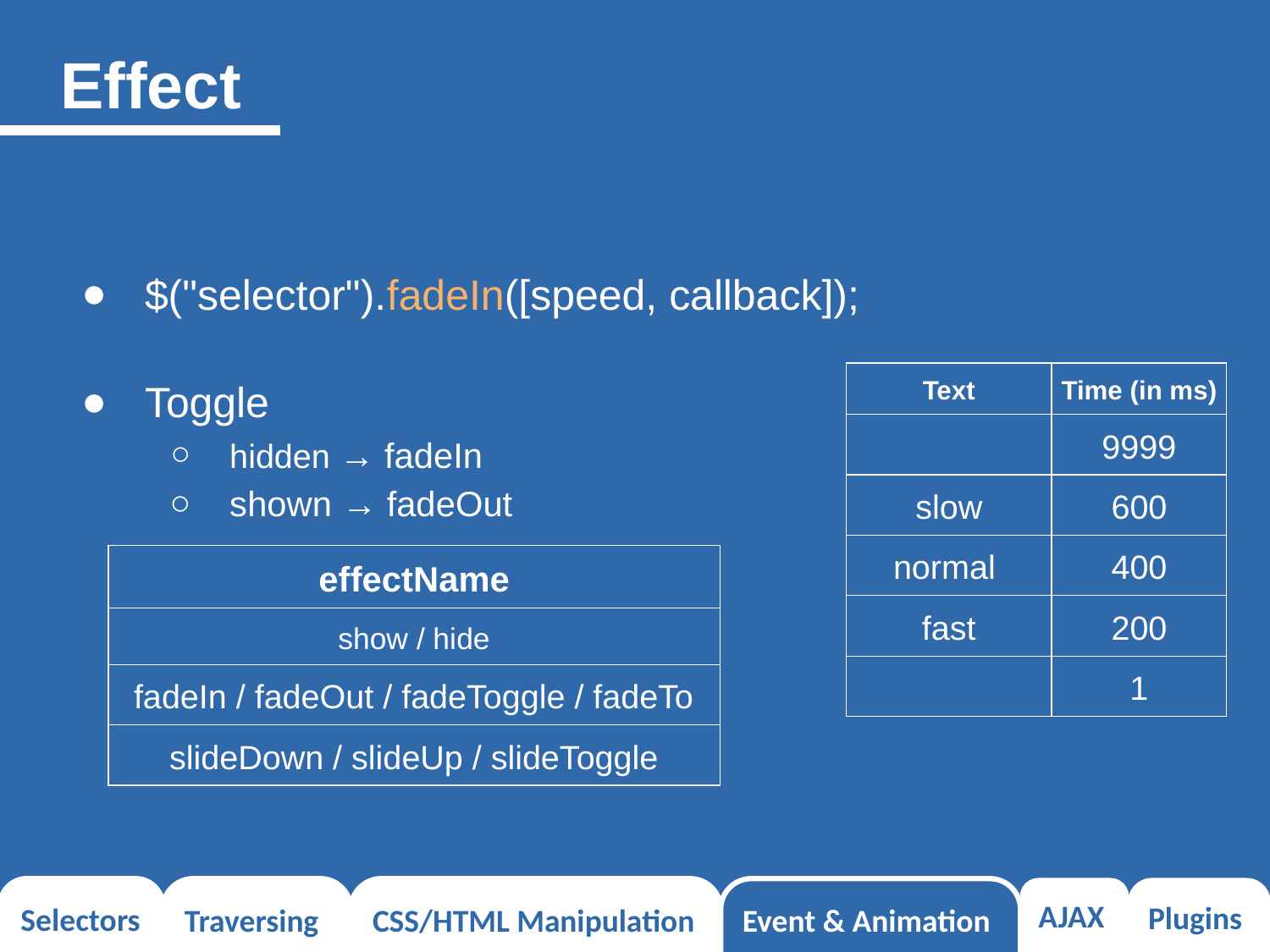

# Effect

$("selector").fadeIn([speed, callback]);

Toggle
hidden → fadeIn
shown → fadeOut
| Text | Time (in ms) |
| --- | --- |
|  | 9999 |
| slow | 600 |
| normal | 400 |
| fast | 200 |
|  | 1 |
| effectName |
| --- |
| show / hide |
| fadeIn / fadeOut / fadeToggle / fadeTo |
| slideDown / slideUp / slideToggle |
Selectors
Traversing
CSS/HTML Manipulation
Event & Animation
AJAX
Plugins